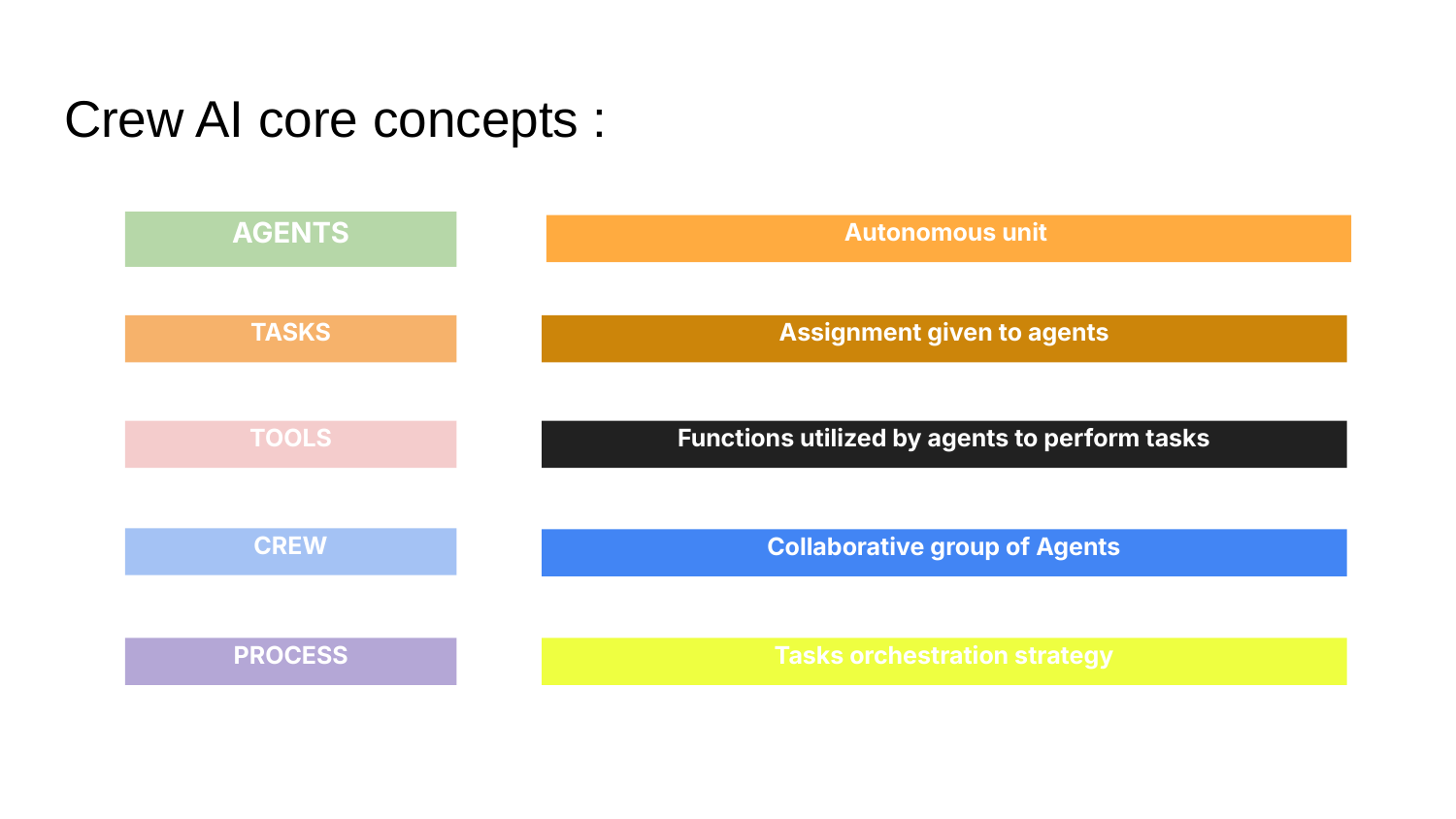

# Crew AI core concepts :

AGENTS

Autonomous unit

TASKS

Assignment given to agents

TOOLS

Functions utilized by agents to perform tasks

CREW

Collaborative group of Agents

PROCESS

Tasks orchestration strategy